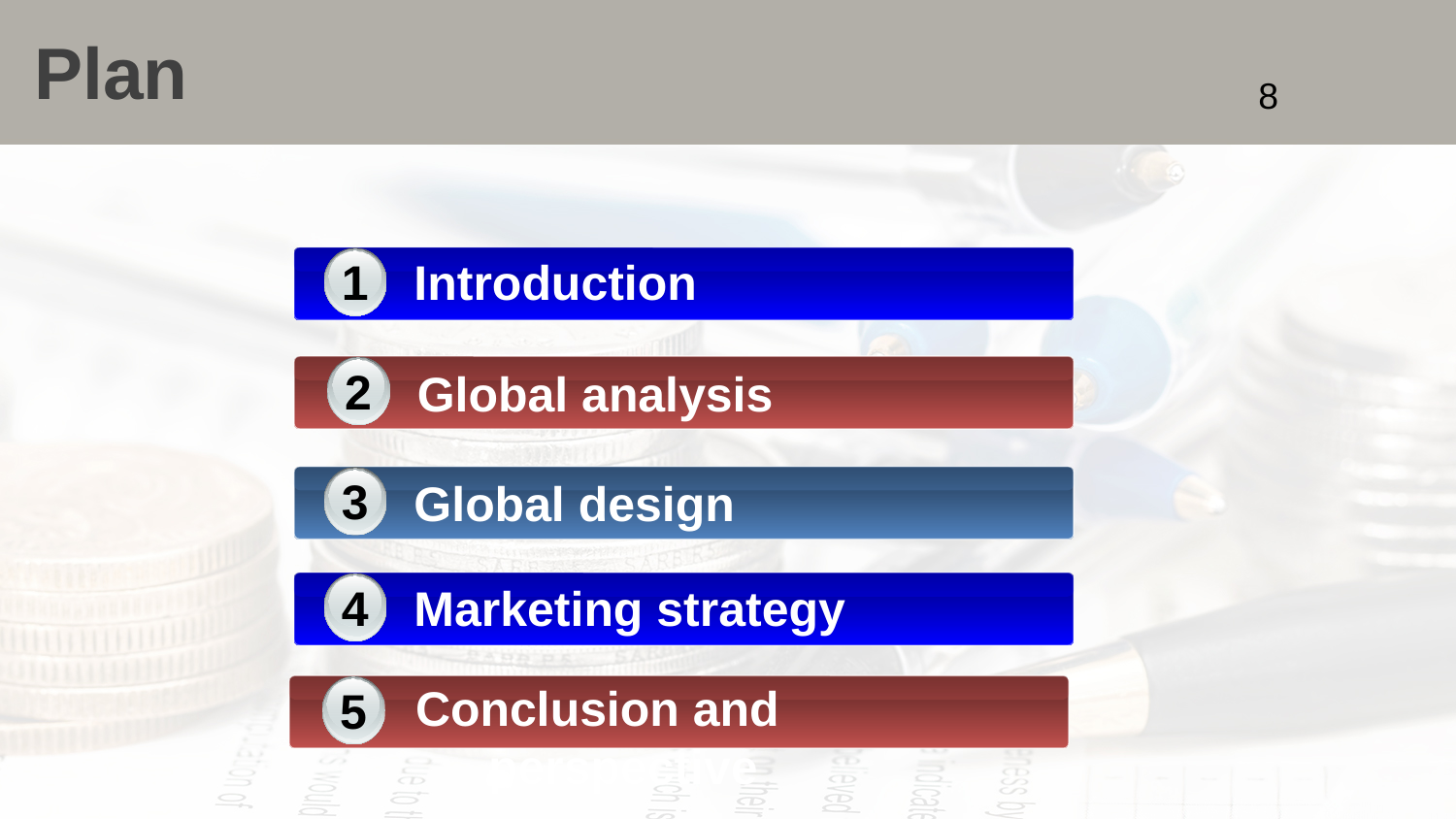

# Plan
8
1
Introduction

2
Global analysis

3
Global design

4
Marketing strategy

Conclusion and perspective
5